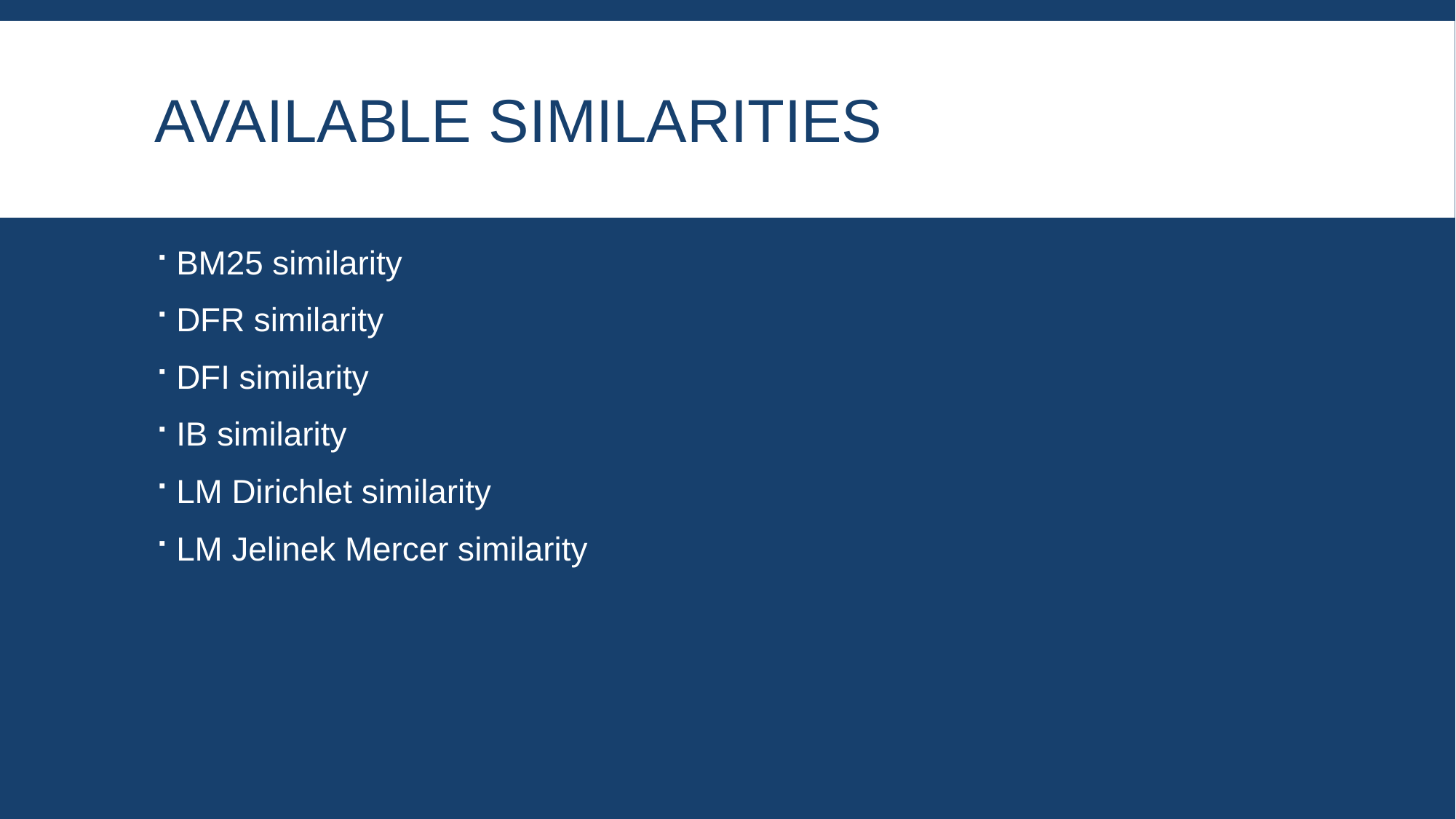

# Available similarities
BM25 similarity
DFR similarity
DFI similarity
IB similarity
LM Dirichlet similarity
LM Jelinek Mercer similarity